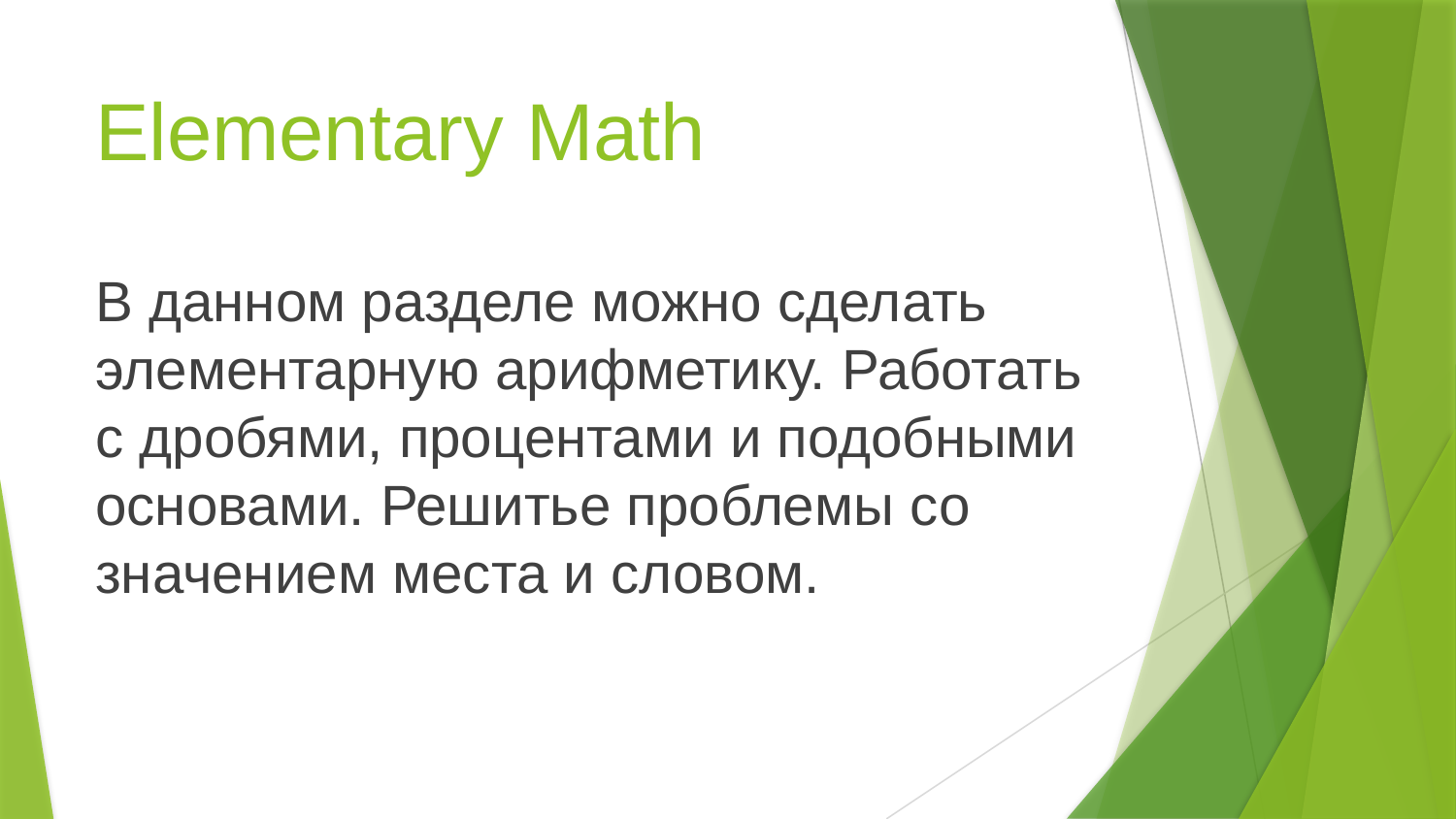

# Elementary Math
В данном разделе можно сделать элементарную арифметику. Работать с дробями, процентами и подобными основами. Решитье проблемы со значением места и словом.